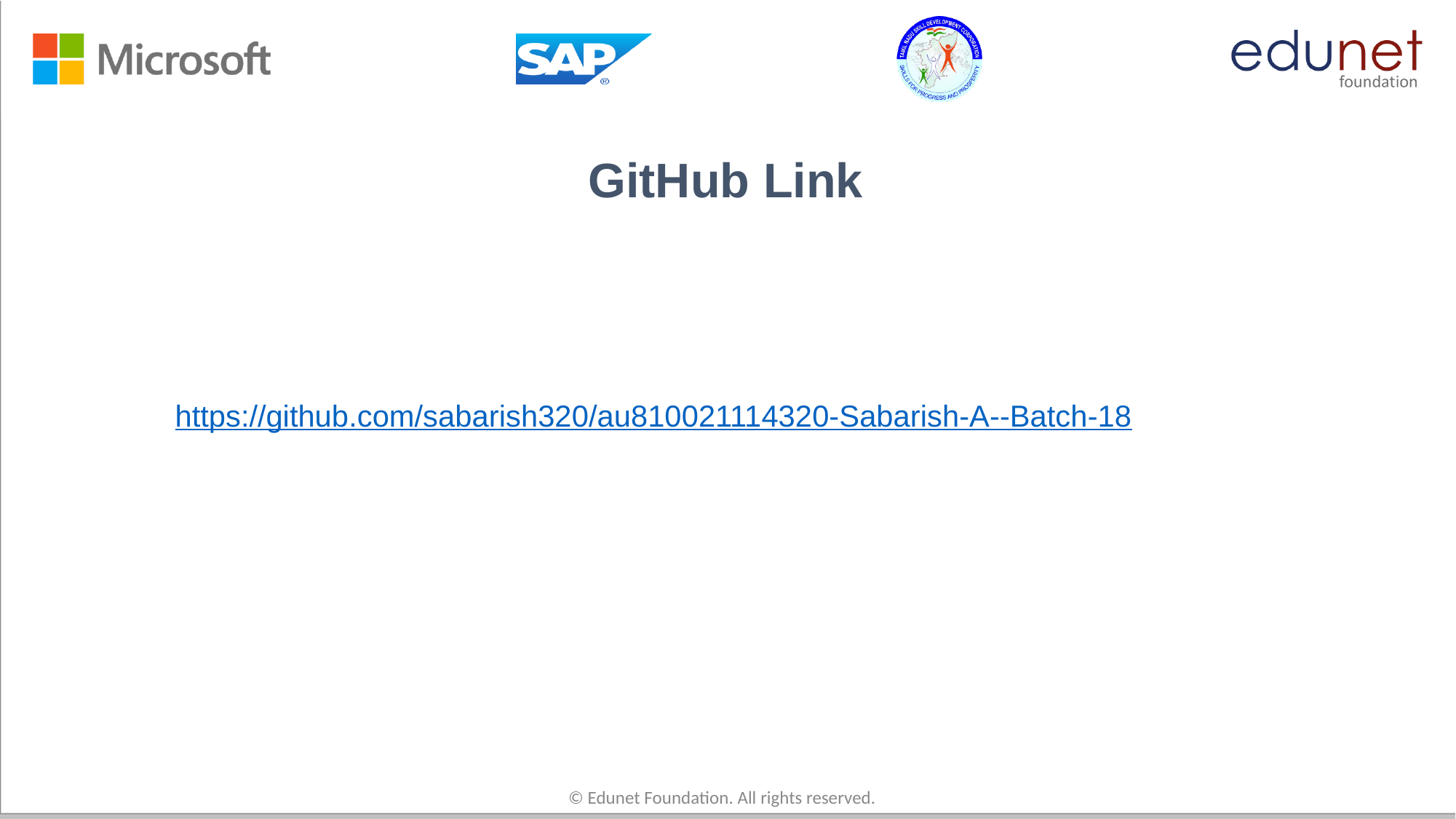

# GitHub Link

https://github.com/sabarish320/au810021114320-Sabarish-A--Batch-18
© Edunet Foundation. All rights reserved.